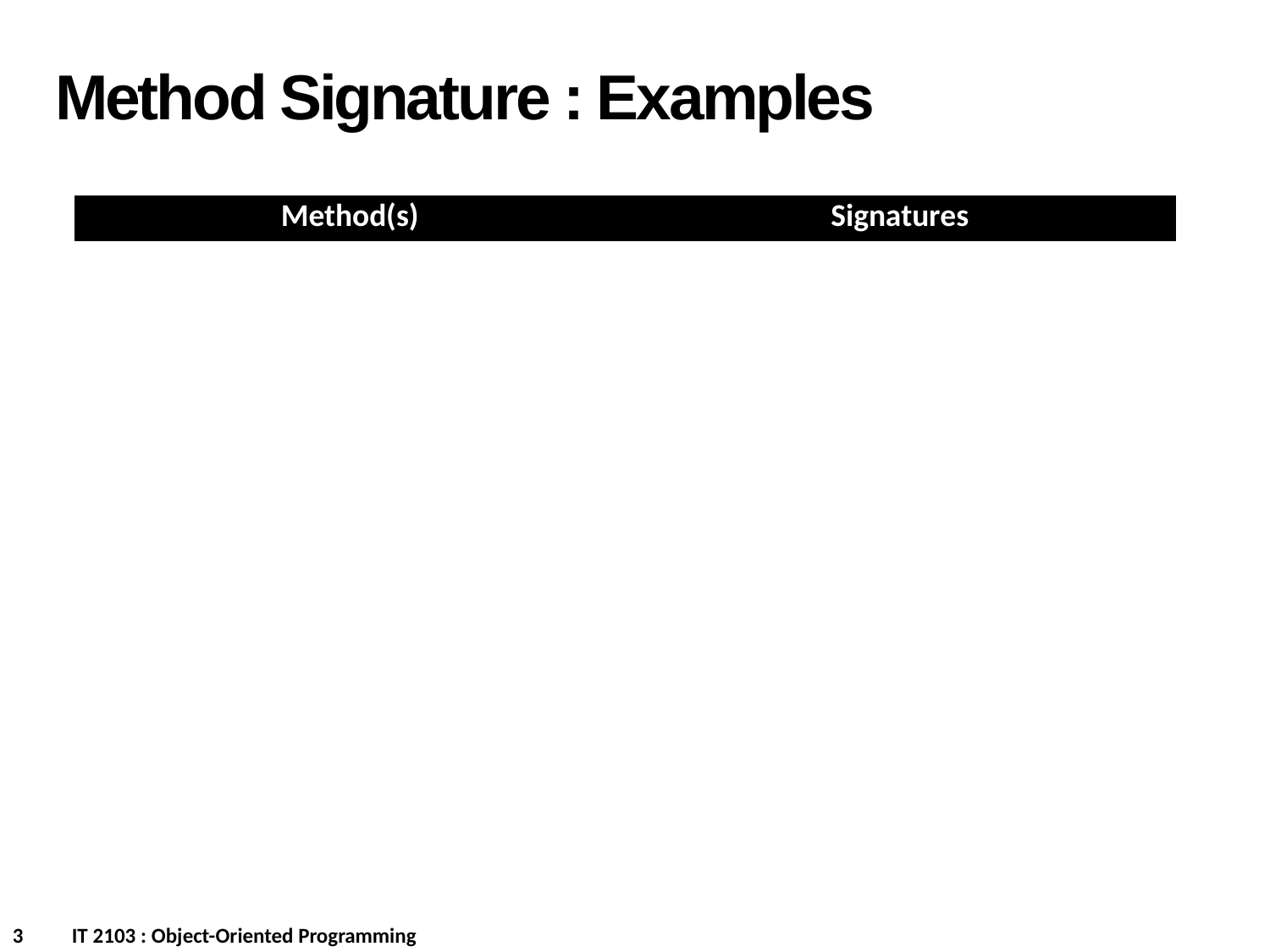

Method Signature : Examples
| Method(s) | Signatures |
| --- | --- |